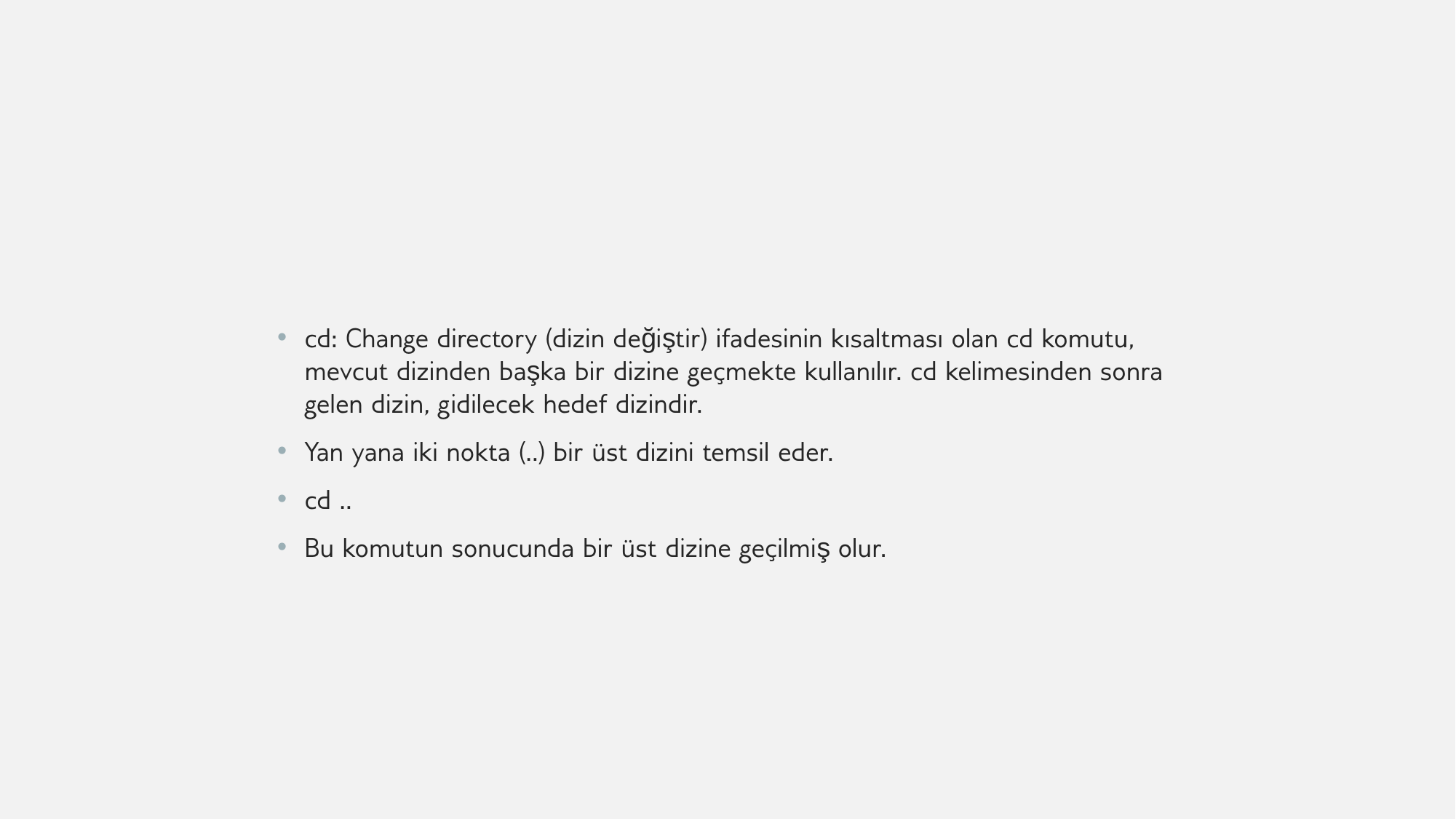

#
cd: Change directory (dizin değiştir) ifadesinin kısaltması olan cd komutu, mevcut dizinden başka bir dizine geçmekte kullanılır. cd kelimesinden sonra gelen dizin, gidilecek hedef dizindir.
Yan yana iki nokta (..) bir üst dizini temsil eder.
cd ..
Bu komutun sonucunda bir üst dizine geçilmiş olur.